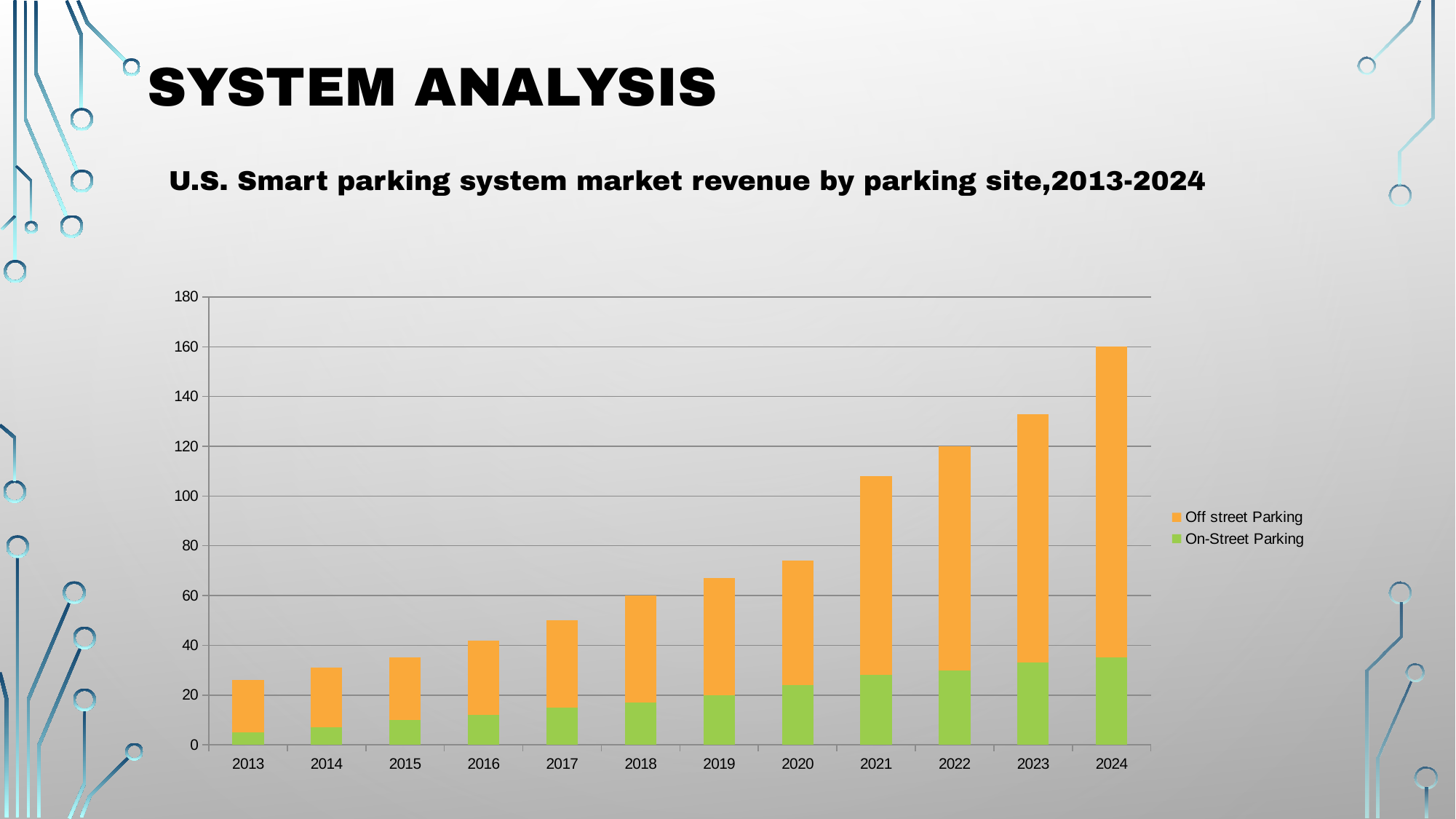

# SYSTEM ANALYSIS
U.S. Smart parking system market revenue by parking site,2013-2024

### Chart

| Category | On-Street Parking | Off street Parking |
|---|---|---|
| 2013 | 5.0 | 21.0 |
| 2014 | 7.0 | 24.0 |
| 2015 | 10.0 | 25.0 |
| 2016 | 12.0 | 30.0 |
| 2017 | 15.0 | 35.0 |
| 2018 | 17.0 | 43.0 |
| 2019 | 20.0 | 47.0 |
| 2020 | 24.0 | 50.0 |
| 2021 | 28.0 | 80.0 |
| 2022 | 30.0 | 90.0 |
| 2023 | 33.0 | 100.0 |
| 2024 | 35.0 | 125.0 |